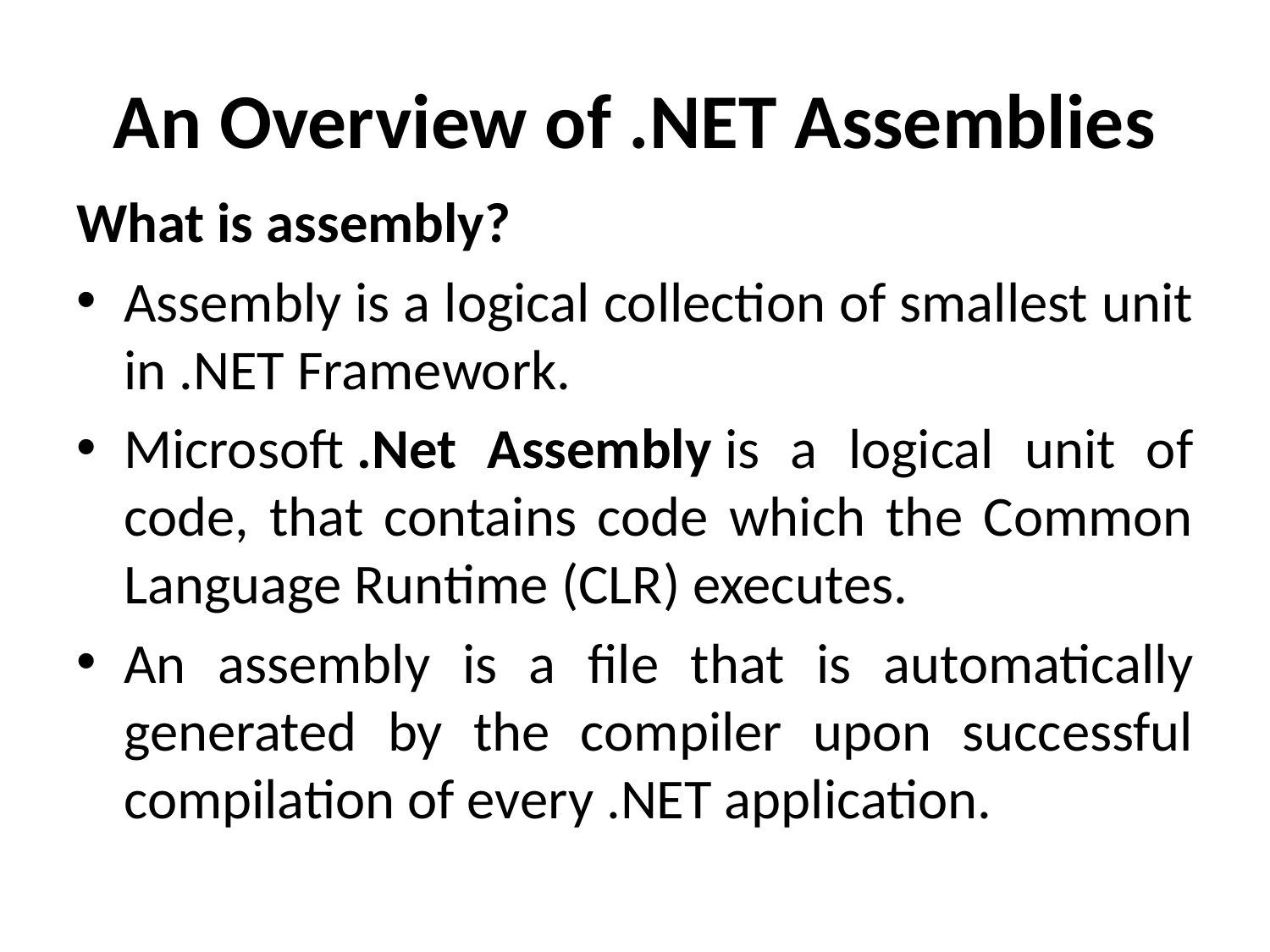

# An Overview of .NET Assemblies
What is assembly?
Assembly is a logical collection of smallest unit in .NET Framework.
Microsoft .Net Assembly is a logical unit of code, that contains code which the Common Language Runtime (CLR) executes.
An assembly is a file that is automatically generated by the compiler upon successful compilation of every .NET application.